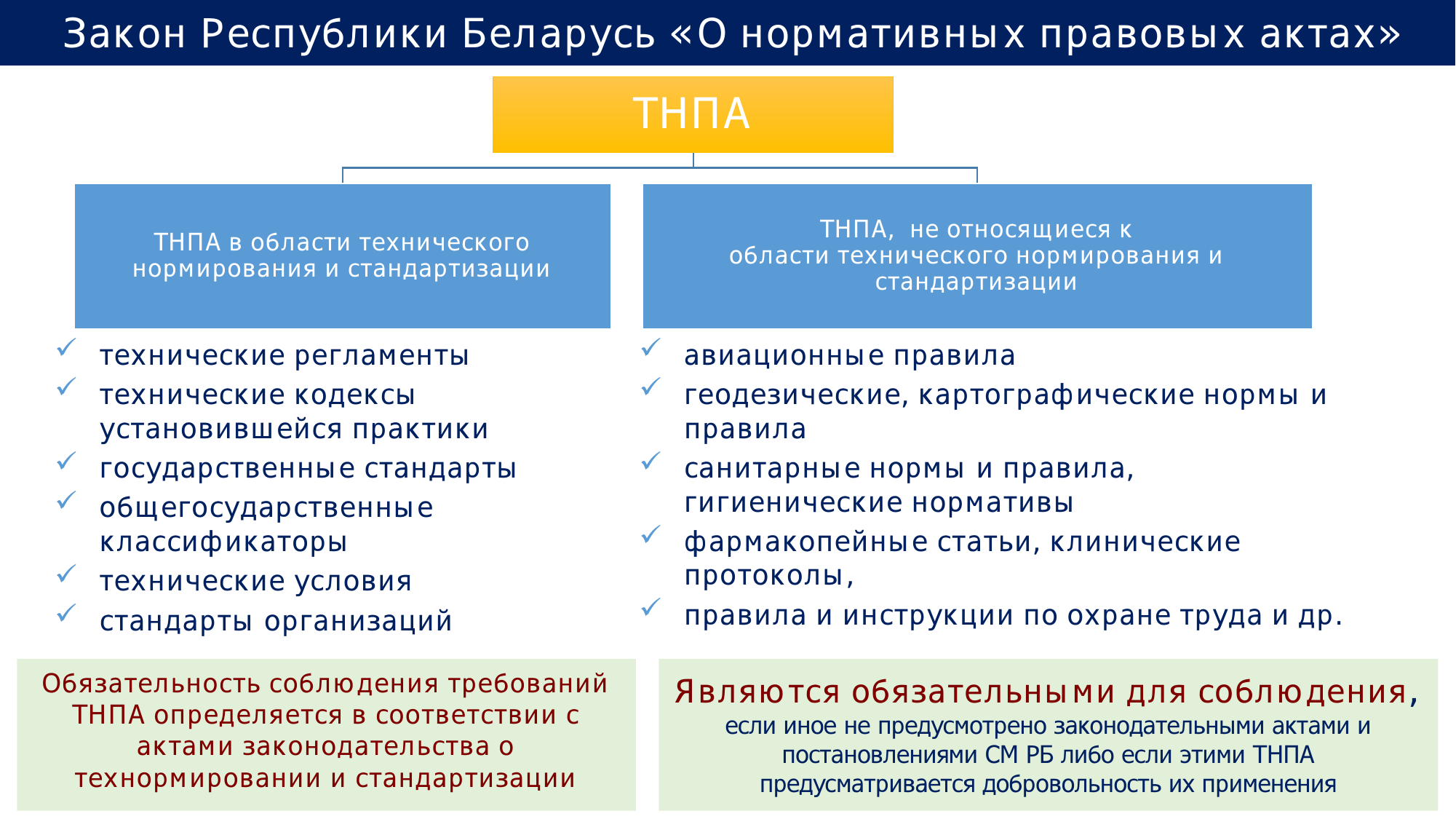

Закон Республики Беларусь «О нормативных правовых актах»
ТНПА
ТНПА в области технического нормирования и стандартизации
ТНПА,  не относящиеся к области технического нормирования и стандартизации
авиационные правила
геодезические, картографические нормы и правила
санитарные нормы и правила, гигиенические нормативы
фармакопейные статьи, клинические протоколы,
правила и инструкции по охране труда и др.
технические регламенты
технические кодексы установившейся практики
государственные стандарты
общегосударственные классификаторы
технические условия
стандарты организаций
Обязательность соблюдения требований ТНПА определяется в соответствии с актами законодательства о технормировании и стандартизации
Являются обязательными для соблюдения, если иное не предусмотрено законодательными актами и постановлениями СМ РБ либо если этими ТНПА предусматривается добровольность их применения